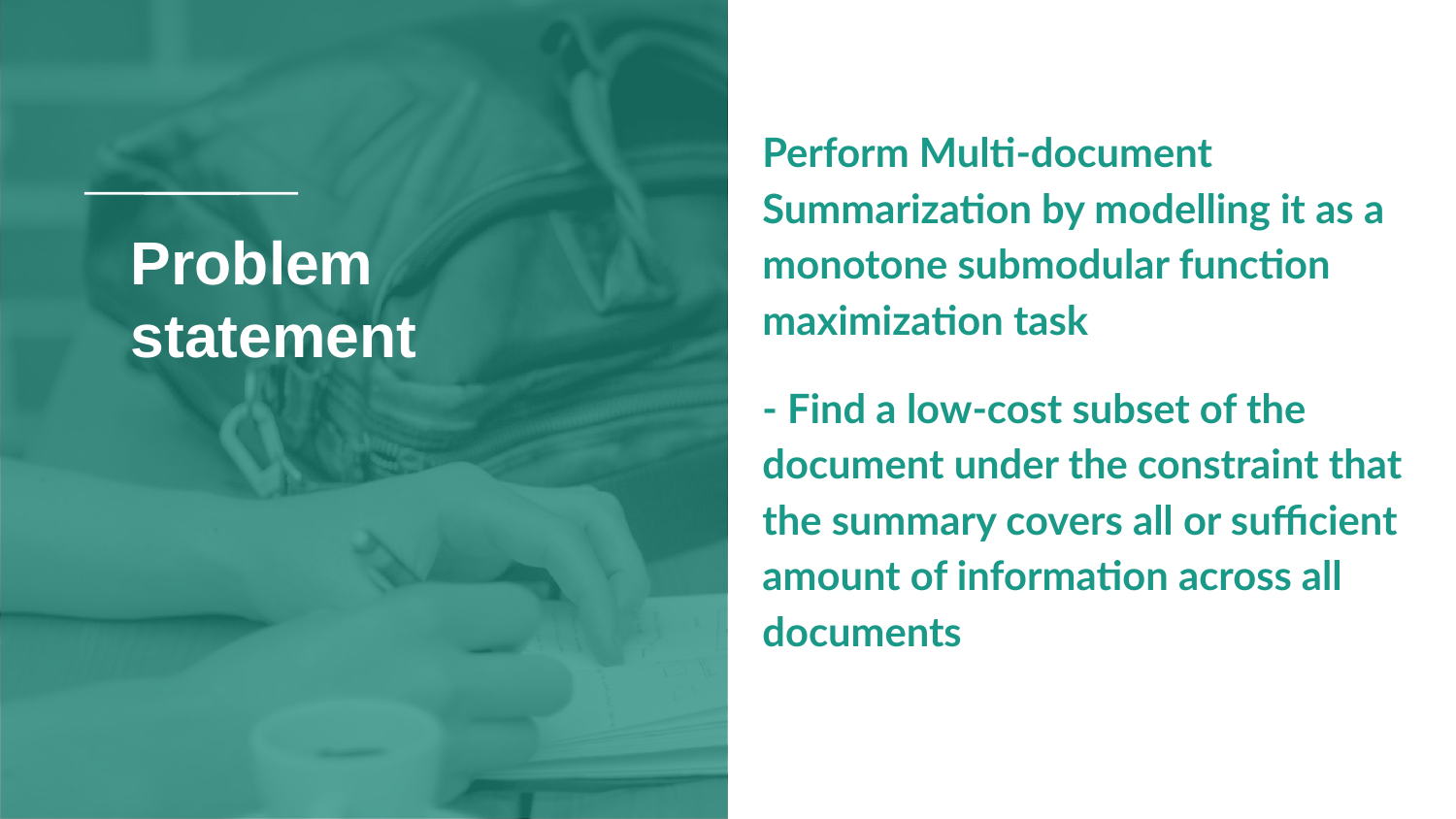

Perform Multi-document Summarization by modelling it as a monotone submodular function maximization task
- Find a low-cost subset of the document under the constraint that the summary covers all or sufficient amount of information across all documents

# Problem statement